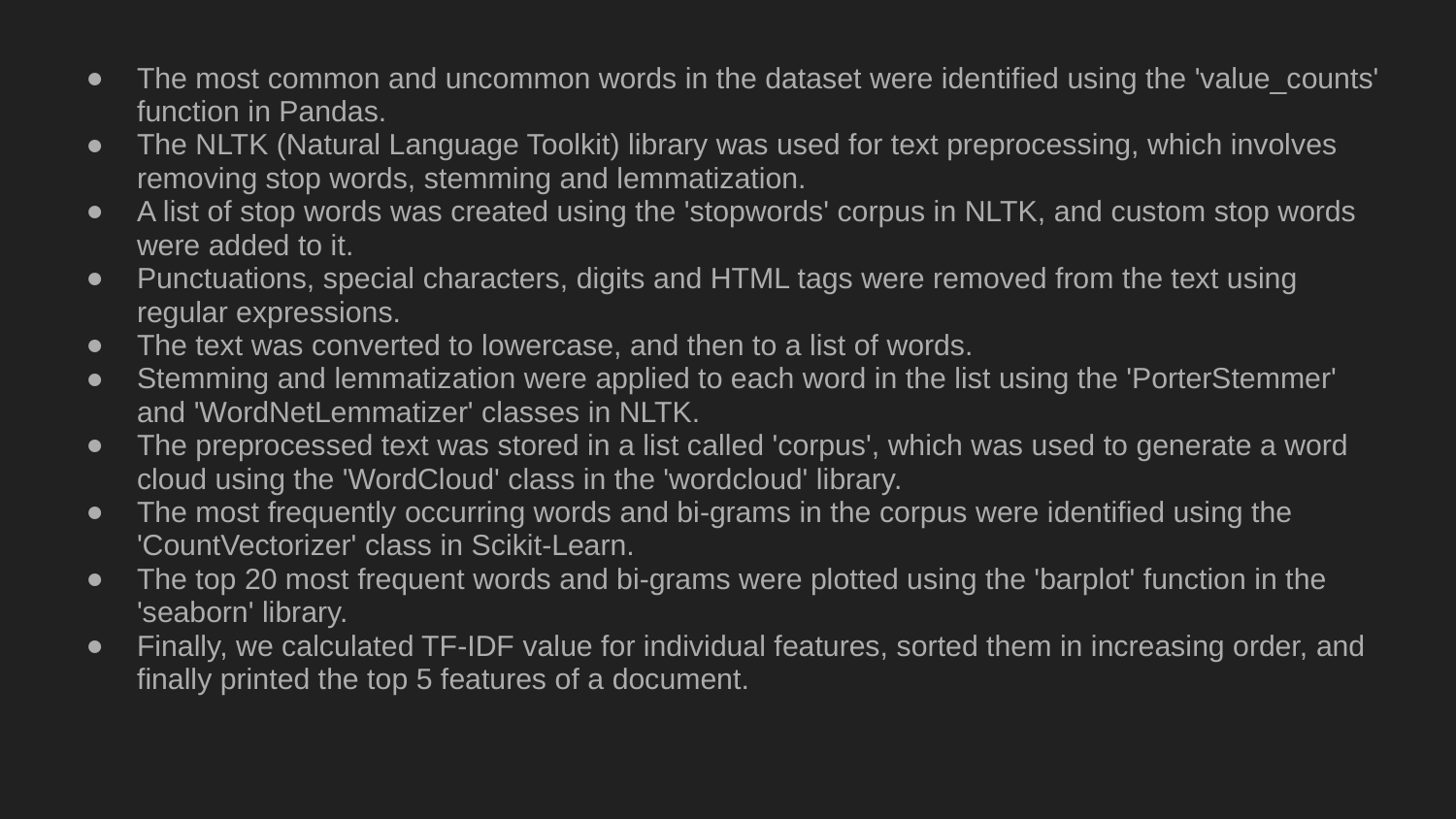

The most common and uncommon words in the dataset were identified using the 'value_counts' function in Pandas.
The NLTK (Natural Language Toolkit) library was used for text preprocessing, which involves removing stop words, stemming and lemmatization.
A list of stop words was created using the 'stopwords' corpus in NLTK, and custom stop words were added to it.
Punctuations, special characters, digits and HTML tags were removed from the text using regular expressions.
The text was converted to lowercase, and then to a list of words.
Stemming and lemmatization were applied to each word in the list using the 'PorterStemmer' and 'WordNetLemmatizer' classes in NLTK.
The preprocessed text was stored in a list called 'corpus', which was used to generate a word cloud using the 'WordCloud' class in the 'wordcloud' library.
The most frequently occurring words and bi-grams in the corpus were identified using the 'CountVectorizer' class in Scikit-Learn.
The top 20 most frequent words and bi-grams were plotted using the 'barplot' function in the 'seaborn' library.
Finally, we calculated TF-IDF value for individual features, sorted them in increasing order, and finally printed the top 5 features of a document.